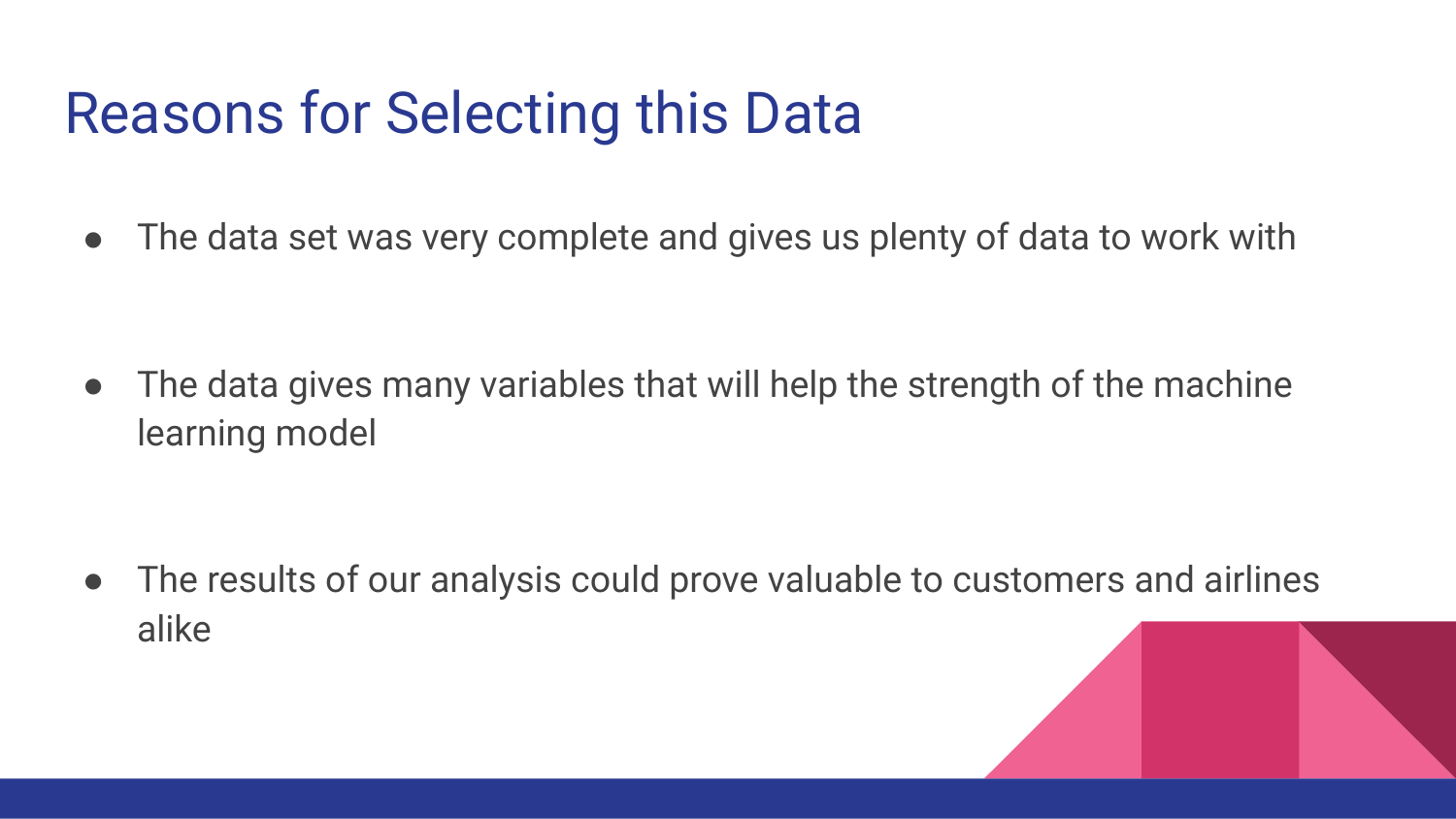

# Reasons for Selecting this Data
The data set was very complete and gives us plenty of data to work with

The data gives many variables that will help the strength of the machine learning model

The results of our analysis could prove valuable to customers and airlines alike